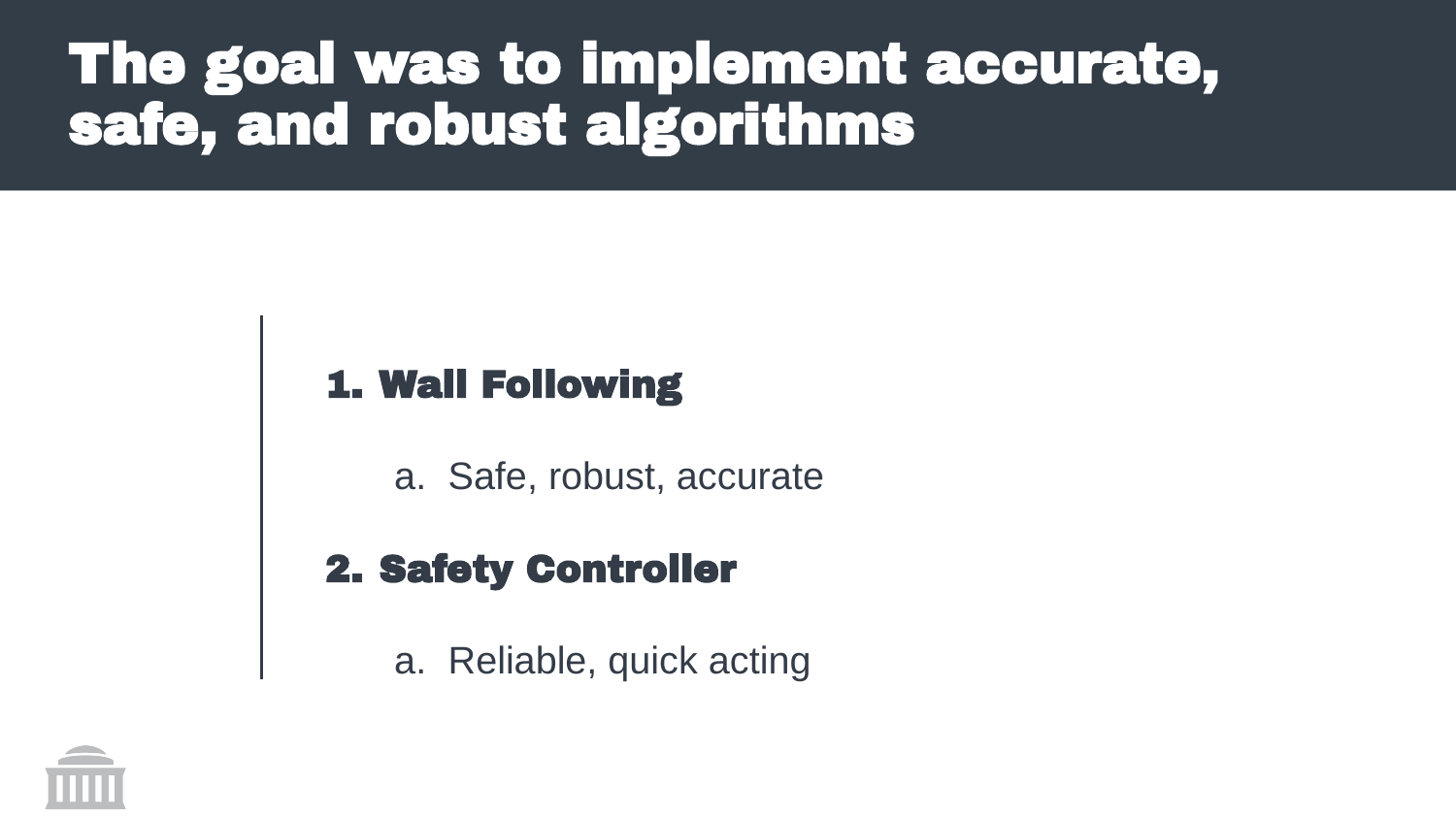

# The goal was to implement accurate, safe, and robust algorithms
Wall Following
Safe, robust, accurate
Safety Controller
Reliable, quick acting